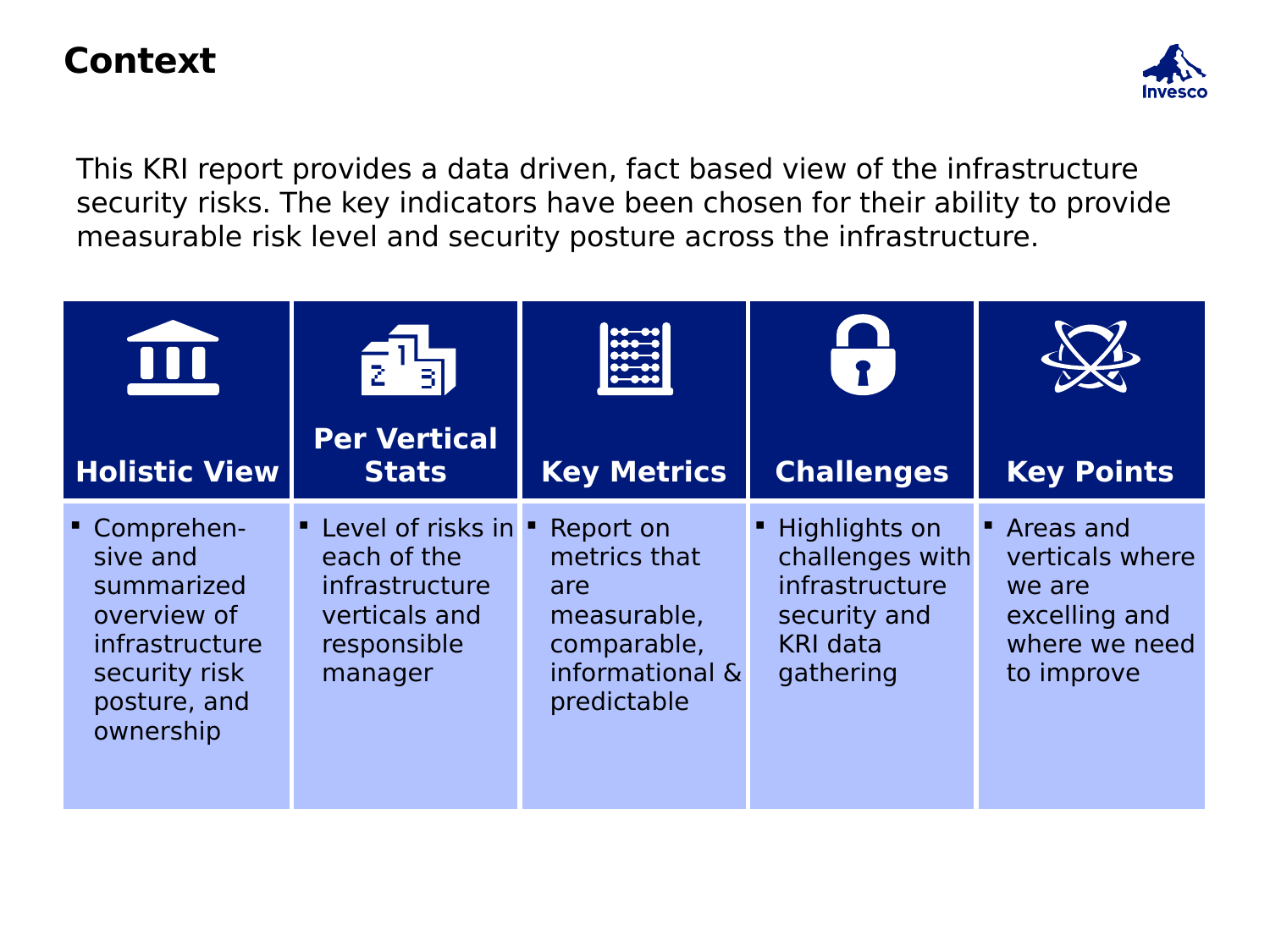

# Context
This KRI report provides a data driven, fact based view of the infrastructure security risks. The key indicators have been chosen for their ability to provide measurable risk level and security posture across the infrastructure.
| Holistic View | Per Vertical Stats | Key Metrics | Challenges | Key Points |
| --- | --- | --- | --- | --- |
| Comprehen-sive and summarized overview of infrastructure security risk posture, and ownership | Level of risks in each of the infrastructure verticals and responsible manager | Report on metrics that are measurable, comparable, informational & predictable | Highlights on challenges with infrastructure security and KRI data gathering | Areas and verticals where we are excelling and where we need to improve |